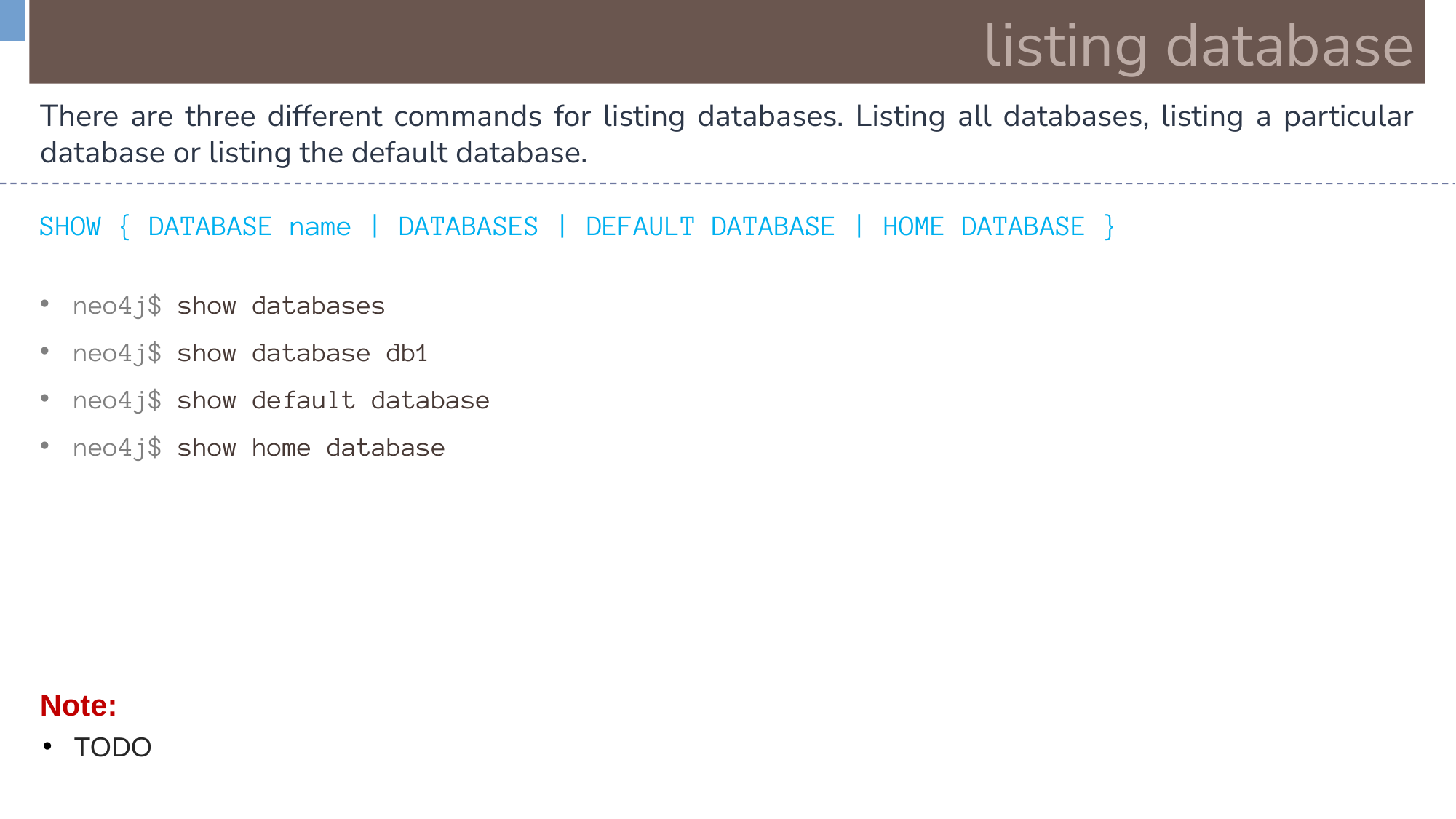

listing database
There are three different commands for listing databases. Listing all databases, listing a particular database or listing the default database.

SHOW { DATABASE name | DATABASES | DEFAULT DATABASE | HOME DATABASE }
neo4j$ show databases

neo4j$ show database db1

neo4j$ show default database

neo4j$ show home database
Note:

TODO